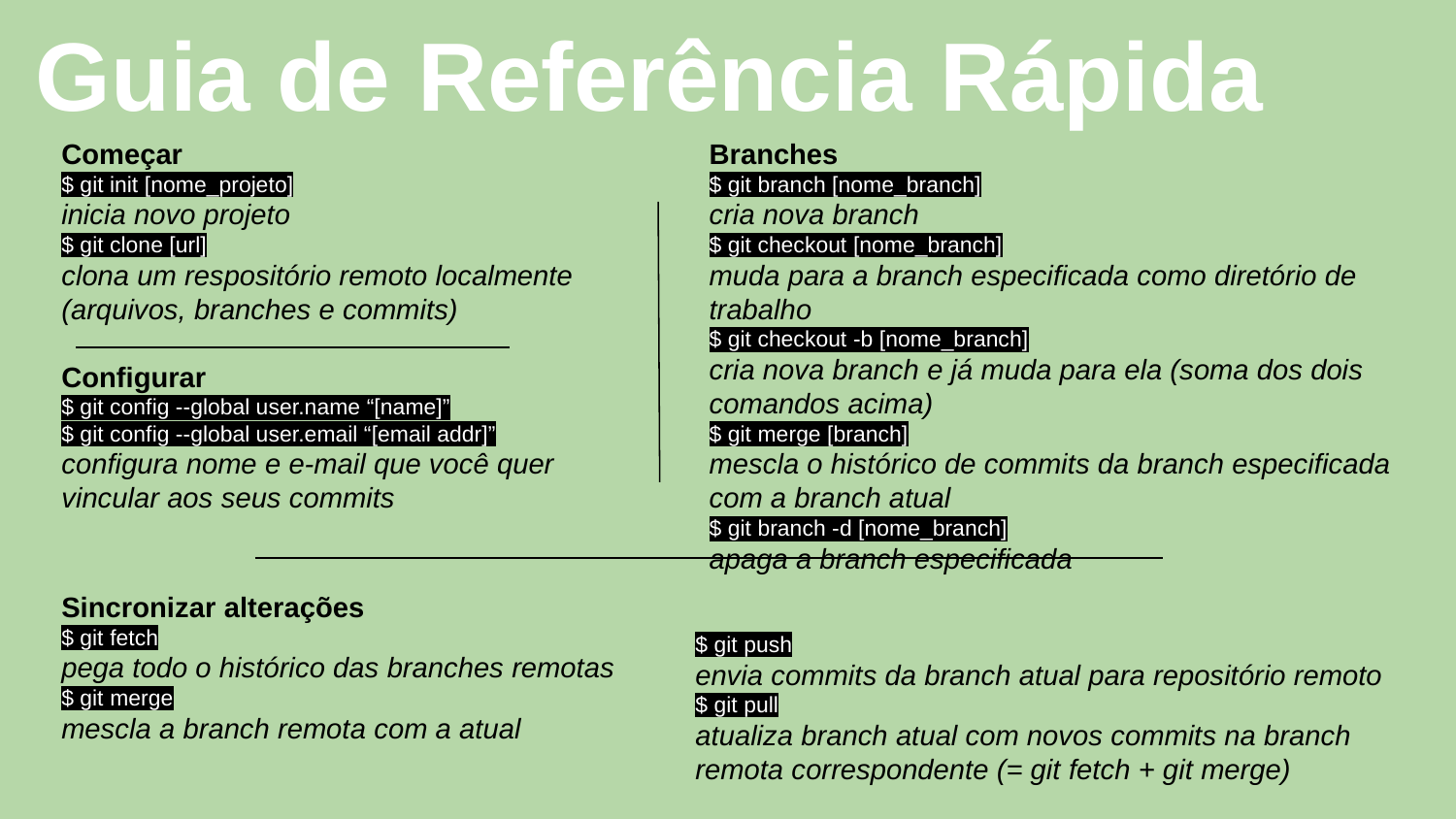

# Guia de Referência Rápida
Começar
$ git init [nome_projeto]
inicia novo projeto
$ git clone [url]
clona um respositório remoto localmente (arquivos, branches e commits)

Configurar
$ git config --global user.name “[name]”
$ git config --global user.email “[email addr]”
configura nome e e-mail que você quer vincular aos seus commits

Branches
$ git branch [nome_branch]
cria nova branch
$ git checkout [nome_branch]
muda para a branch especificada como diretório de trabalho
$ git checkout -b [nome_branch]
cria nova branch e já muda para ela (soma dos dois comandos acima)
$ git merge [branch]
mescla o histórico de commits da branch especificada com a branch atual
$ git branch -d [nome_branch]
apaga a branch especificada
Sincronizar alterações
$ git fetch
pega todo o histórico das branches remotas
$ git merge
mescla a branch remota com a atual

$ git push
envia commits da branch atual para repositório remoto
$ git pull
atualiza branch atual com novos commits na branch remota correspondente (= git fetch + git merge)